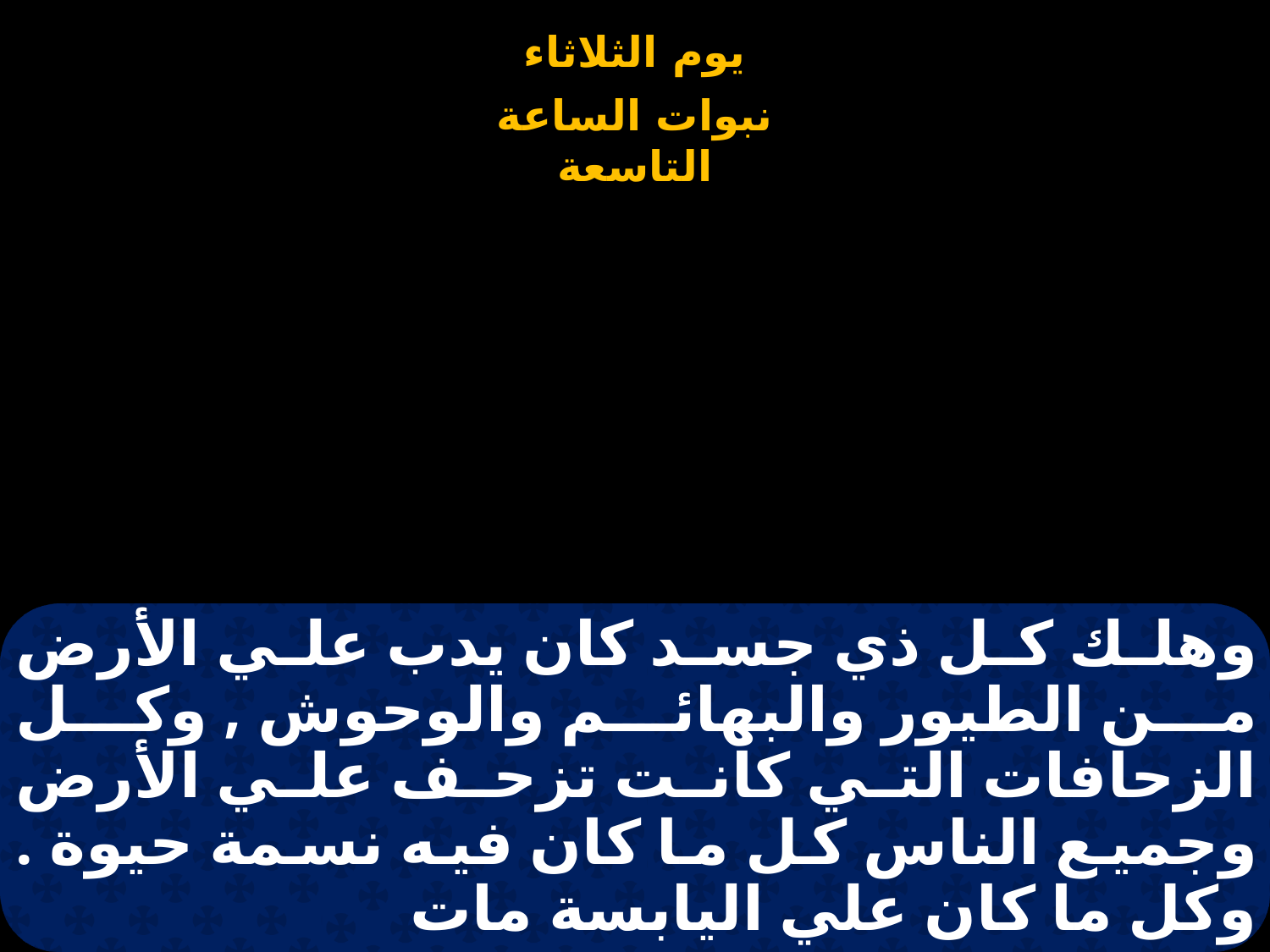

# وهلك كل ذي جسد كان يدب علي الأرض من الطيور والبهائم والوحوش , وكل الزحافات التي كانت تزحف علي الأرض وجميع الناس كل ما كان فيه نسمة حيوة . وكل ما كان علي اليابسة مات